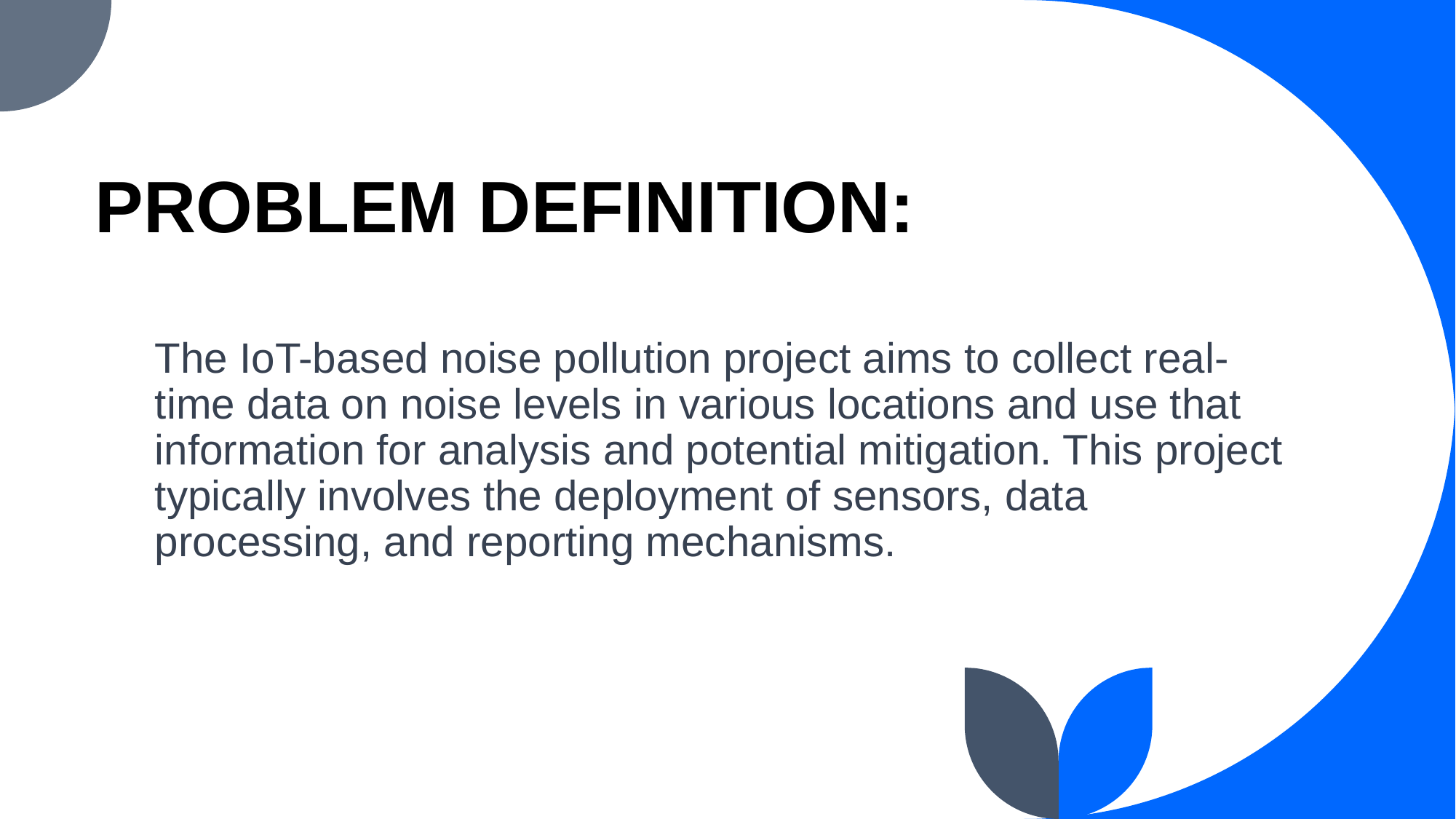

# PROBLEM DEFINITION:
The IoT-based noise pollution project aims to collect real-time data on noise levels in various locations and use that information for analysis and potential mitigation. This project typically involves the deployment of sensors, data processing, and reporting mechanisms.